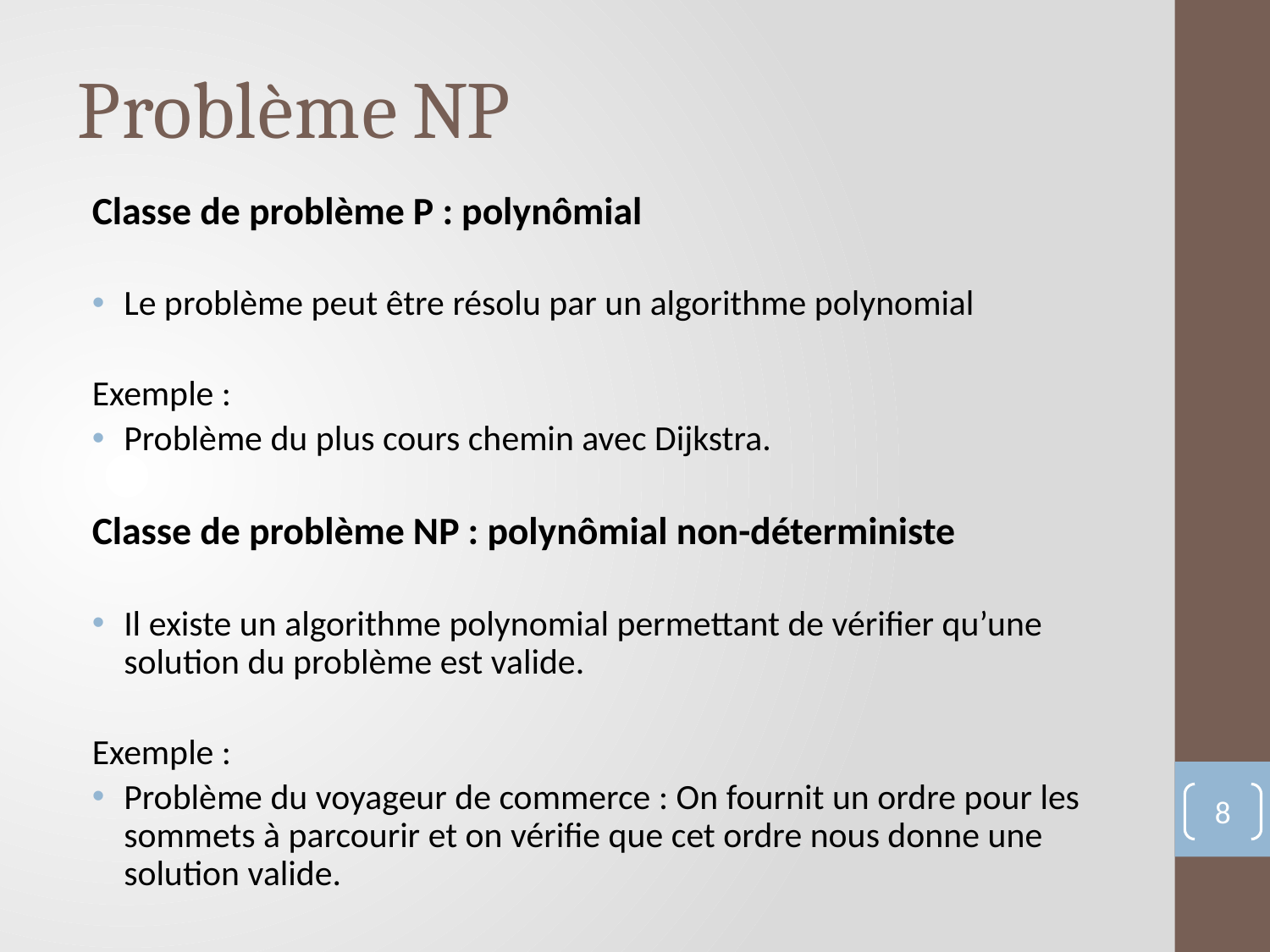

# Problème NP
Classe de problème P : polynômial

Le problème peut être résolu par un algorithme polynomial

Exemple :
Problème du plus cours chemin avec Dijkstra.

Classe de problème NP : polynômial non-déterministe

Il existe un algorithme polynomial permettant de vérifier qu’une solution du problème est valide.

Exemple :
Problème du voyageur de commerce : On fournit un ordre pour les sommets à parcourir et on vérifie que cet ordre nous donne une solution valide.

8